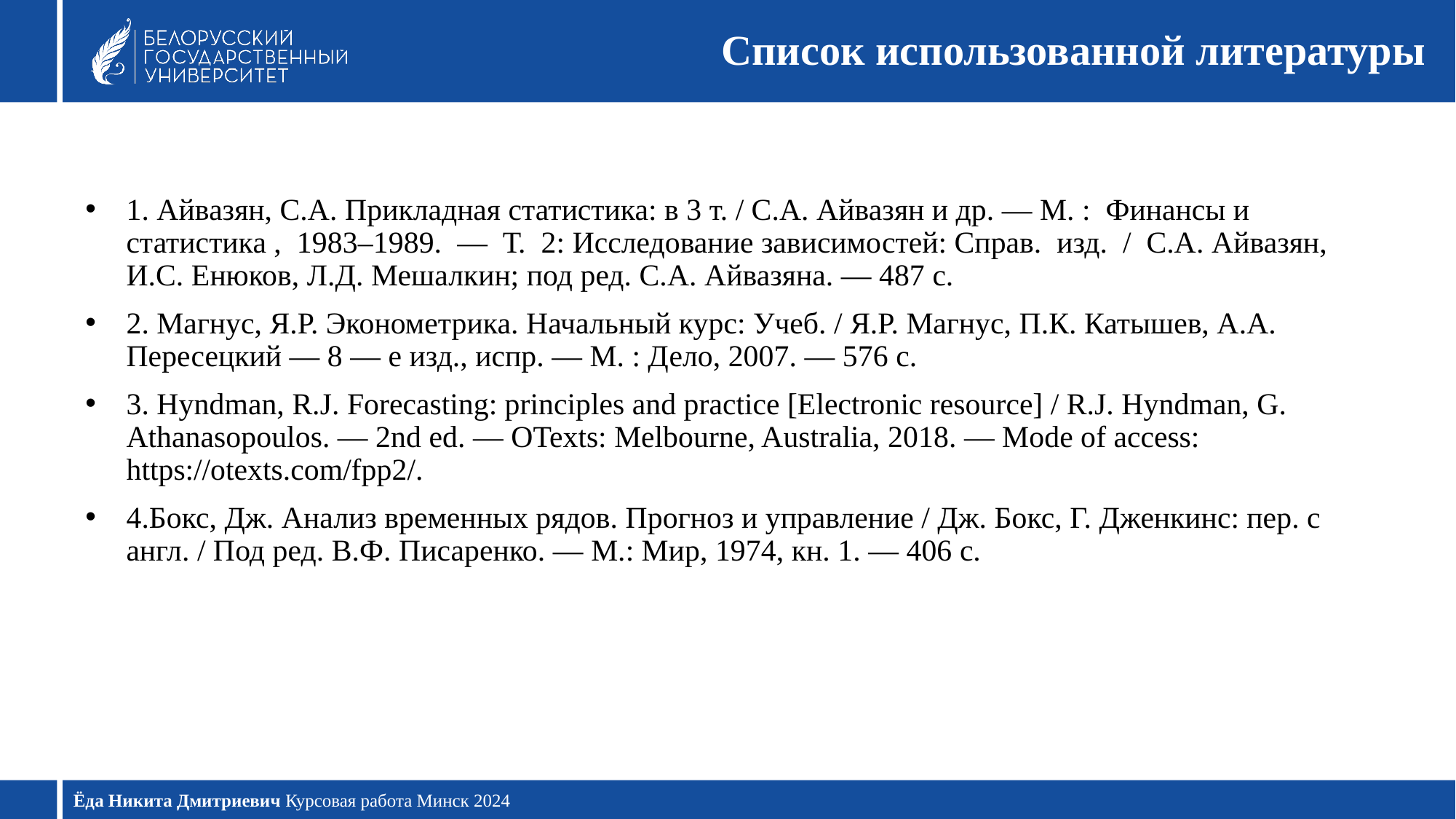

# Список использованной литературы

1. Айвазян, С.А. Прикладная статистика: в 3 т. / С.А. Айвазян и др. — М. :  Финансы и статистика ,  1983–1989.  —  Т.  2: Исследование зависимостей: Справ.  изд.  /  С.А. Айвазян, И.С. Енюков, Л.Д. Мешалкин; под ред. С.А. Айвазяна. — 487 с.
2. Магнус, Я.Р. Эконометрика. Начальный курс: Учеб. / Я.Р. Магнус, П.К. Катышев, А.А. Пересецкий — 8 — е изд., испр. — М. : Дело, 2007. — 576 с.
3. Hyndman, R.J. Forecasting: principles and practice [Electronic resource] / R.J. Hyndman, G. Athanasopoulos. — 2nd ed. — OTexts: Melbourne, Australia, 2018. — Mode of access: https://otexts.com/fpp2/.
4.Бокс, Дж. Анализ временных рядов. Прогноз и управление / Дж. Бокс, Г. Дженкинс: пер. с англ. / Под ред. В.Ф. Писаренко. — М.: Мир, 1974, кн. 1. — 406 с.
Ёда Никита Дмитриевич Курсовая работа Минск 2024
15